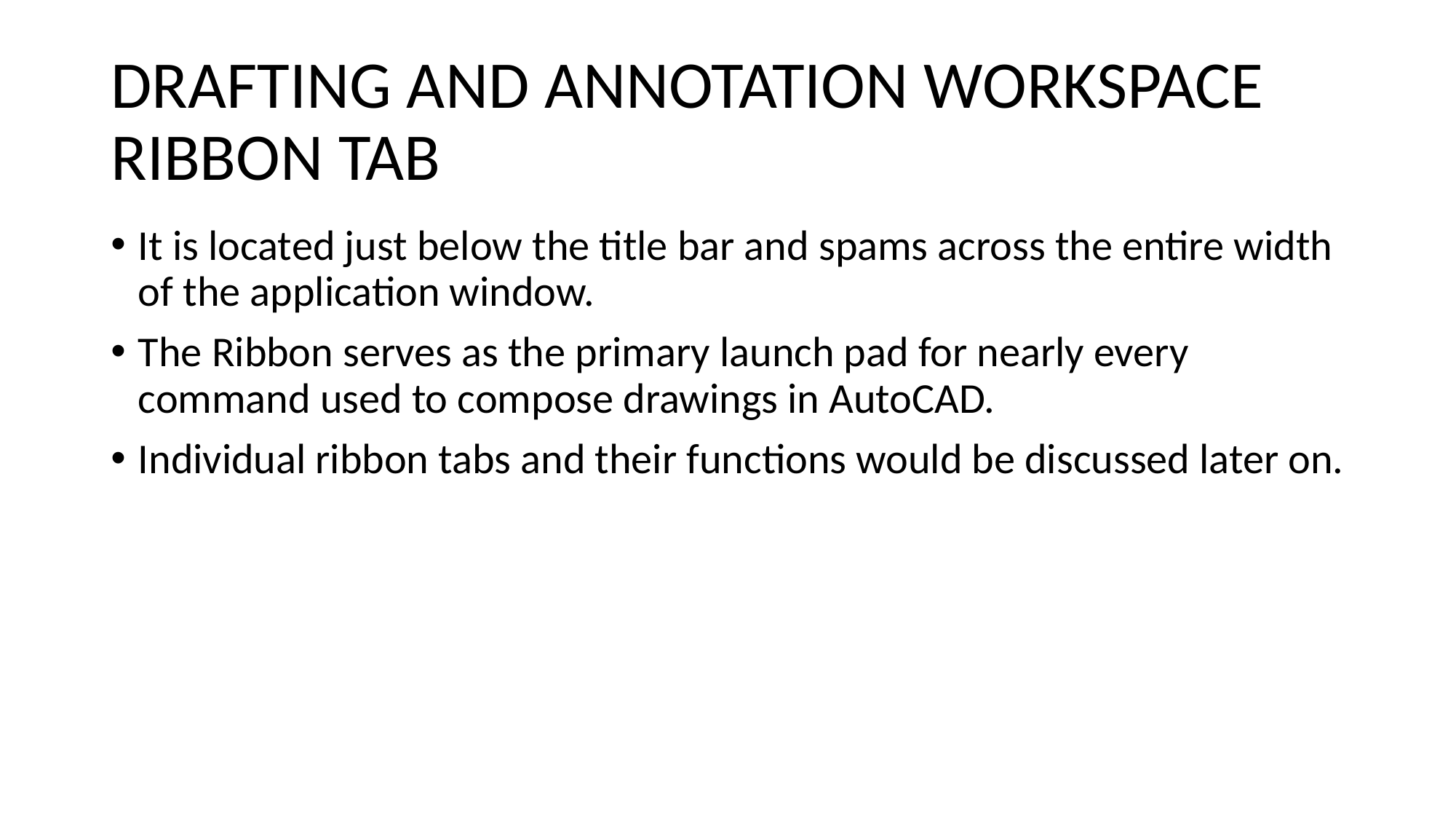

# DRAFTING AND ANNOTATION WORKSPACE RIBBON TAB
It is located just below the title bar and spams across the entire width of the application window.
The Ribbon serves as the primary launch pad for nearly every command used to compose drawings in AutoCAD.
Individual ribbon tabs and their functions would be discussed later on.